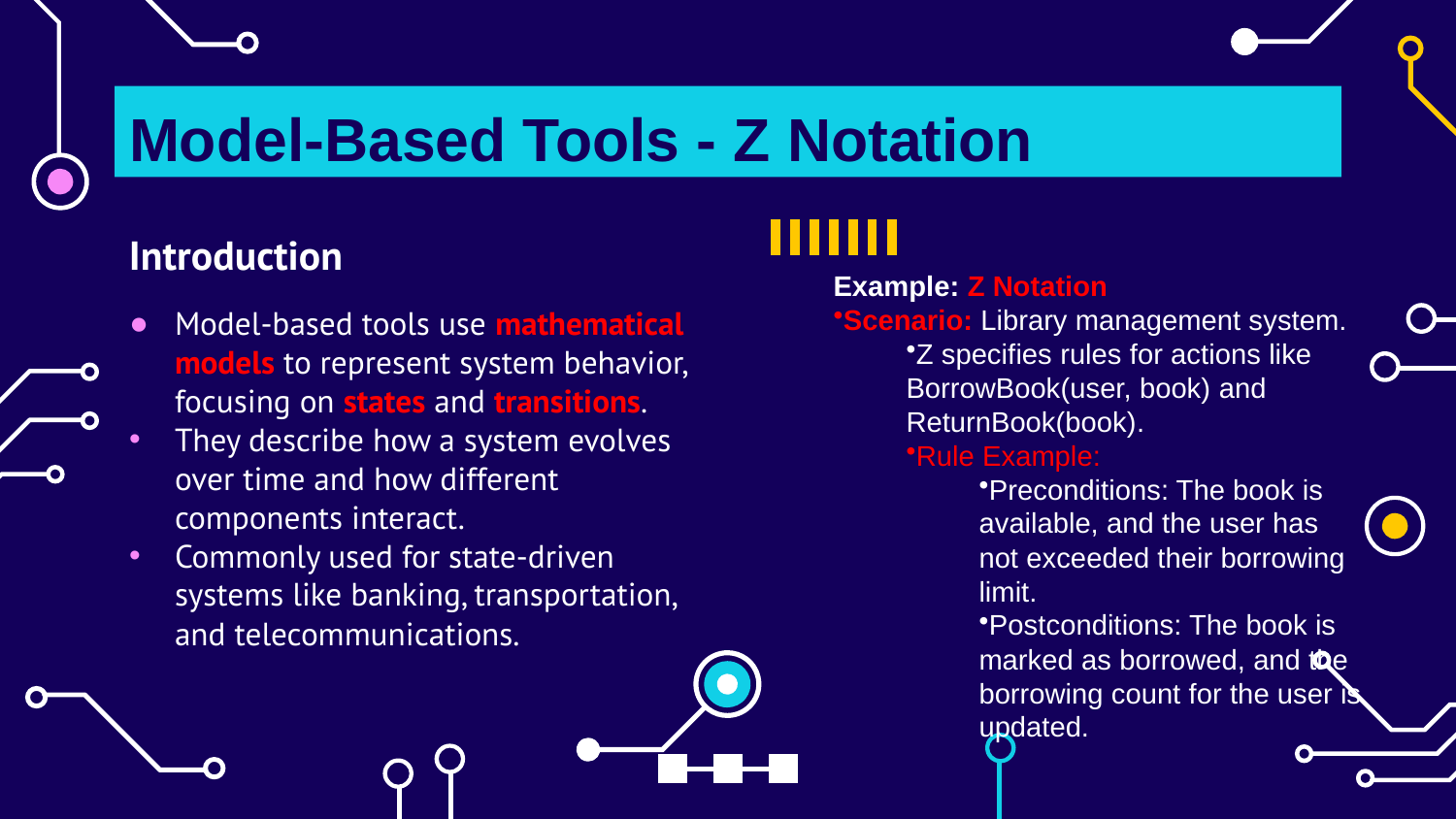

# Model-Based Tools - Z Notation

Introduction
Example: Z Notation
Scenario: Library management system.
Z specifies rules for actions like BorrowBook(user, book) and ReturnBook(book).
Rule Example:
Preconditions: The book is available, and the user has not exceeded their borrowing limit.
Postconditions: The book is marked as borrowed, and the borrowing count for the user is updated.

Model-based tools use mathematical models to represent system behavior, focusing on states and transitions.
They describe how a system evolves over time and how different components interact.
Commonly used for state-driven systems like banking, transportation, and telecommunications.